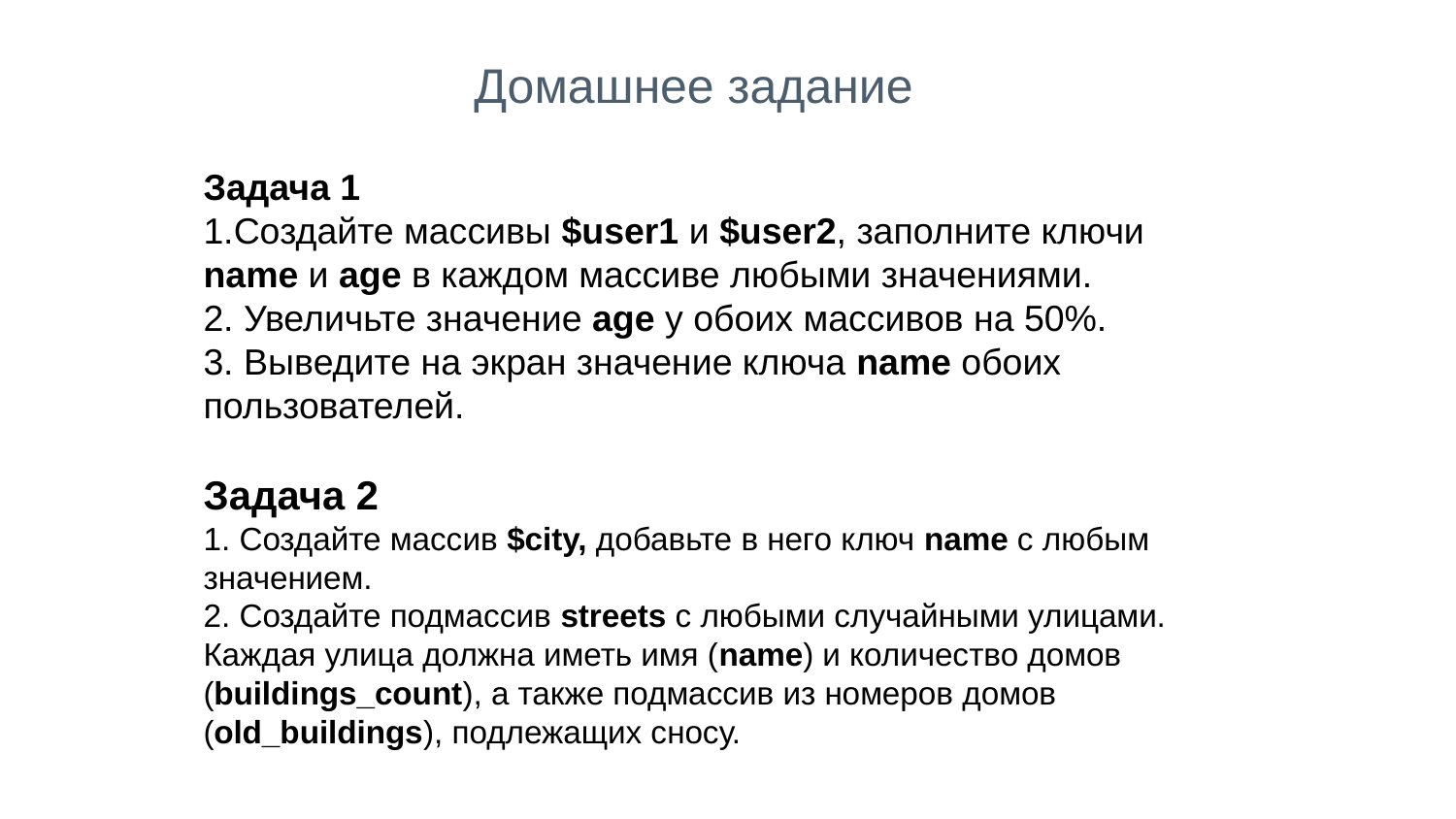

Домашнее задание
Задача 1
1.Создайте массивы $user1 и $user2, заполните ключи name и age в каждом массиве любыми значениями.
2. Увеличьте значение age у обоих массивов на 50%.
3. Выведите на экран значение ключа name обоих пользователей.

Задача 2
1. Создайте массив $city, добавьте в него ключ name с любым значением.
2. Создайте подмассив streets с любыми случайными улицами. Каждая улица должна иметь имя (name) и количество домов (buildings_count), а также подмассив из номеров домов (old_buildings), подлежащих сносу.